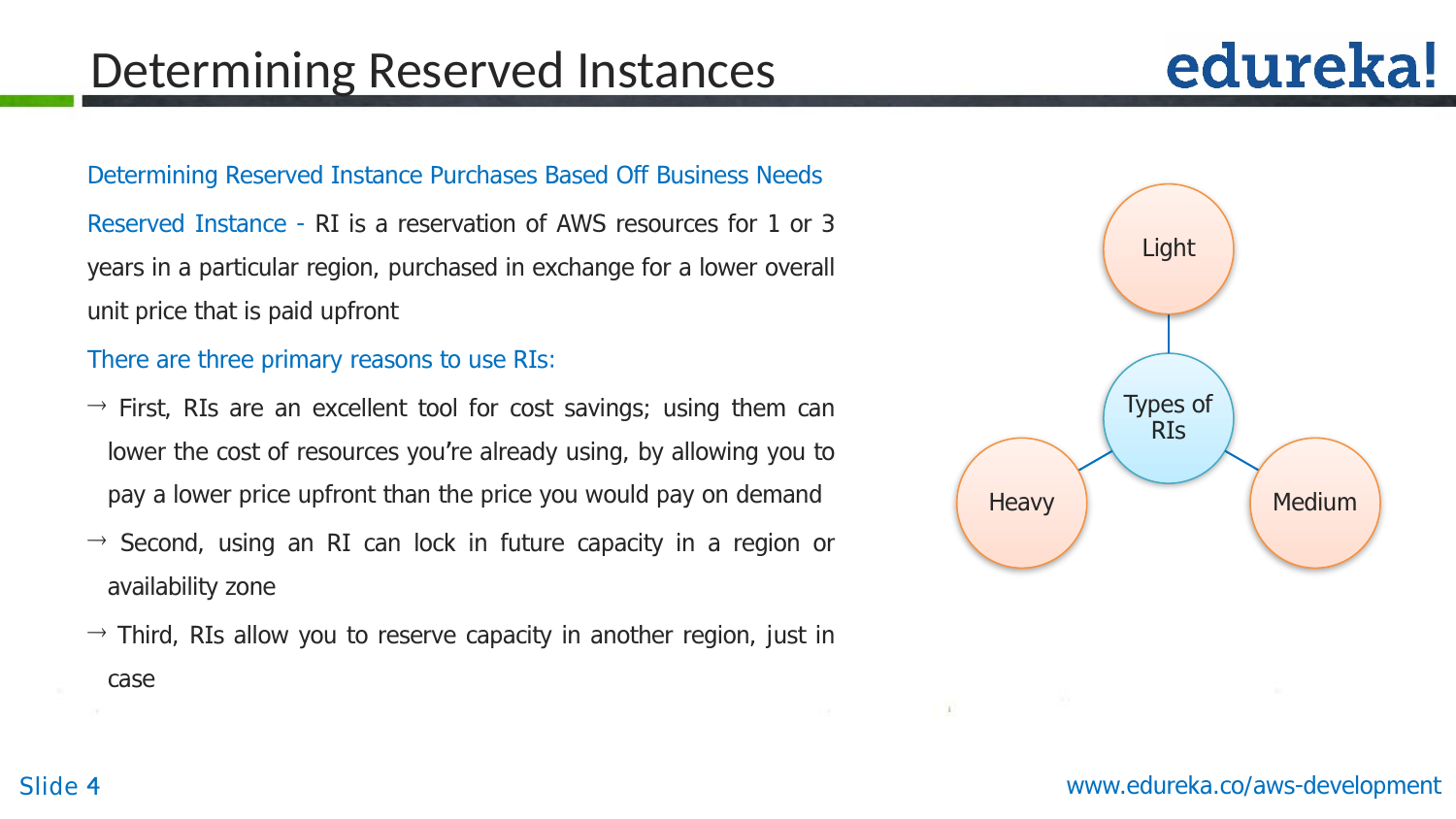

# Determining Reserved Instances
Determining Reserved Instance Purchases Based Off Business Needs
Reserved Instance - RI is a reservation of AWS resources for 1 or 3 years in a particular region, purchased in exchange for a lower overall unit price that is paid upfront
There are three primary reasons to use RIs:
 First, RIs are an excellent tool for cost savings; using them can lower the cost of resources you’re already using, by allowing you to pay a lower price upfront than the price you would pay on demand
 Second, using an RI can lock in future capacity in a region or availability zone
 Third, RIs allow you to reserve capacity in another region, just in case

Types of RIs

Light

Medium

Heavy